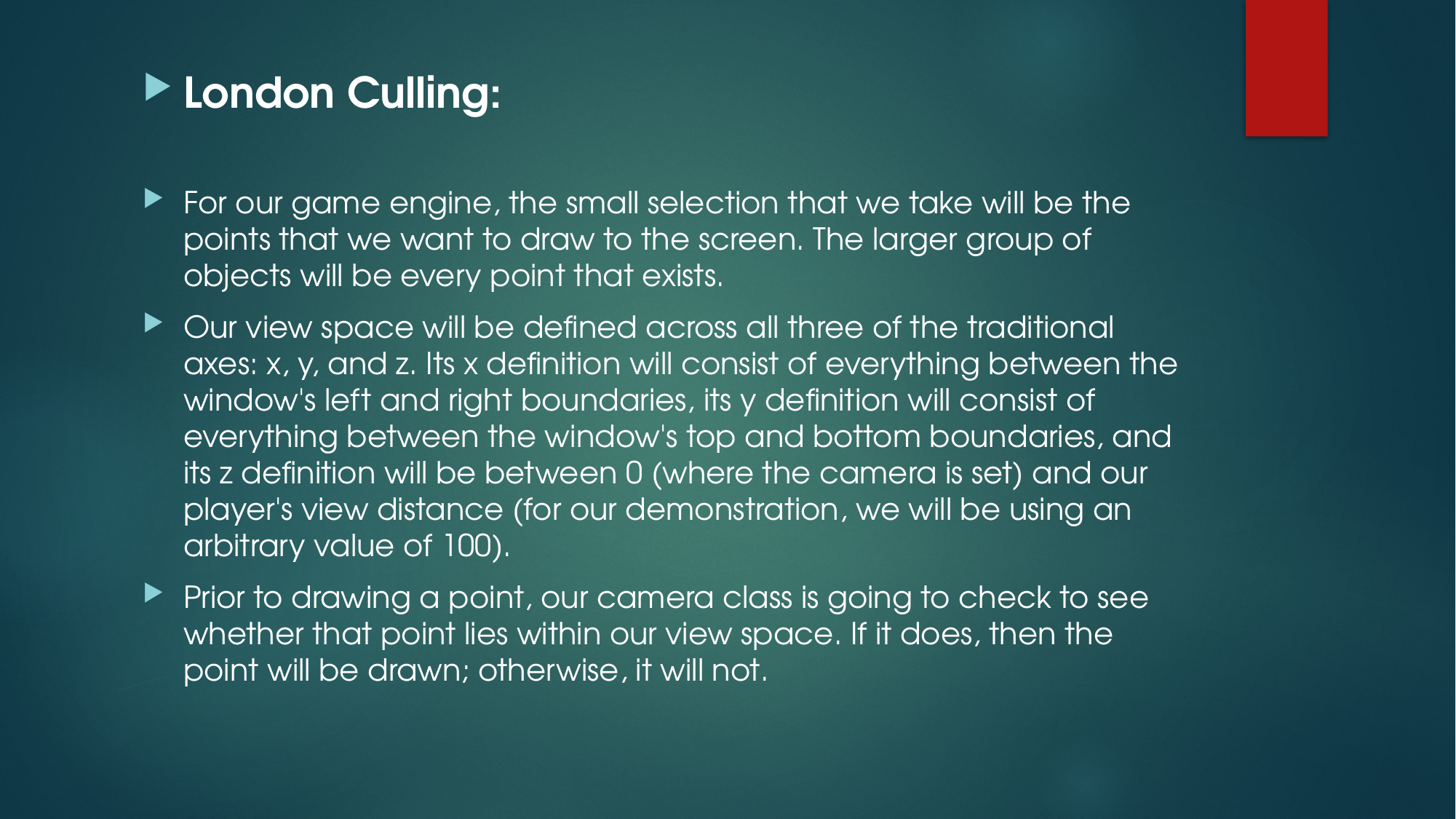

London Culling:

For our game engine, the small selection that we take will be the points that we want to draw to the screen. The larger group of objects will be every point that exists.
Our view space will be defined across all three of the traditional axes: x, y, and z. Its x definition will consist of everything between the window's left and right boundaries, its y definition will consist of everything between the window's top and bottom boundaries, and its z definition will be between 0 (where the camera is set) and our player's view distance (for our demonstration, we will be using an arbitrary value of 100).
Prior to drawing a point, our camera class is going to check to see whether that point lies within our view space. If it does, then the point will be drawn; otherwise, it will not.